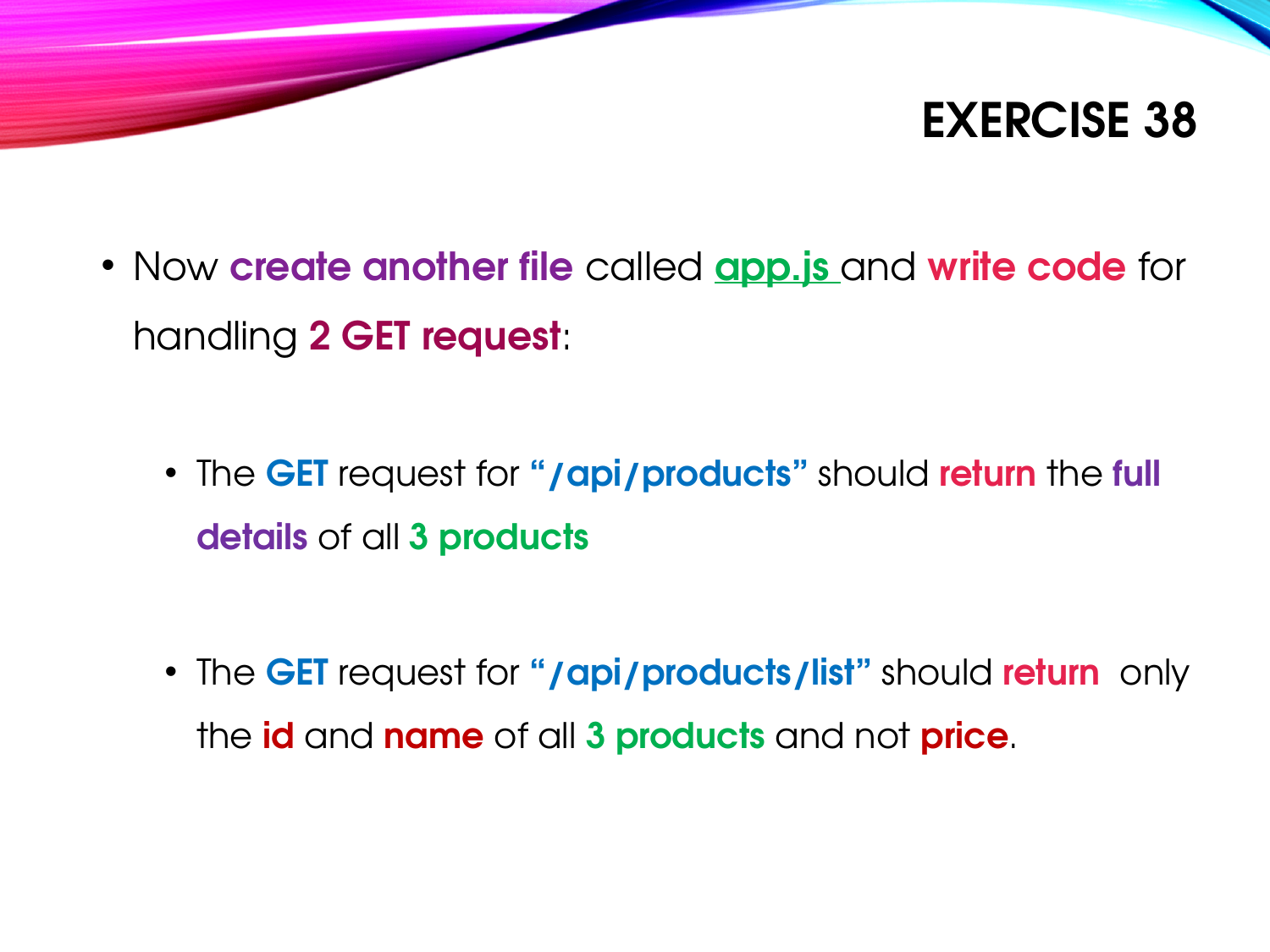

# Exercise 38
Now create another file called app.js and write code for handling 2 GET request:

The GET request for “/api/products” should return the full details of all 3 products

The GET request for “/api/products/list” should return  only the id and name of all 3 products and not price.